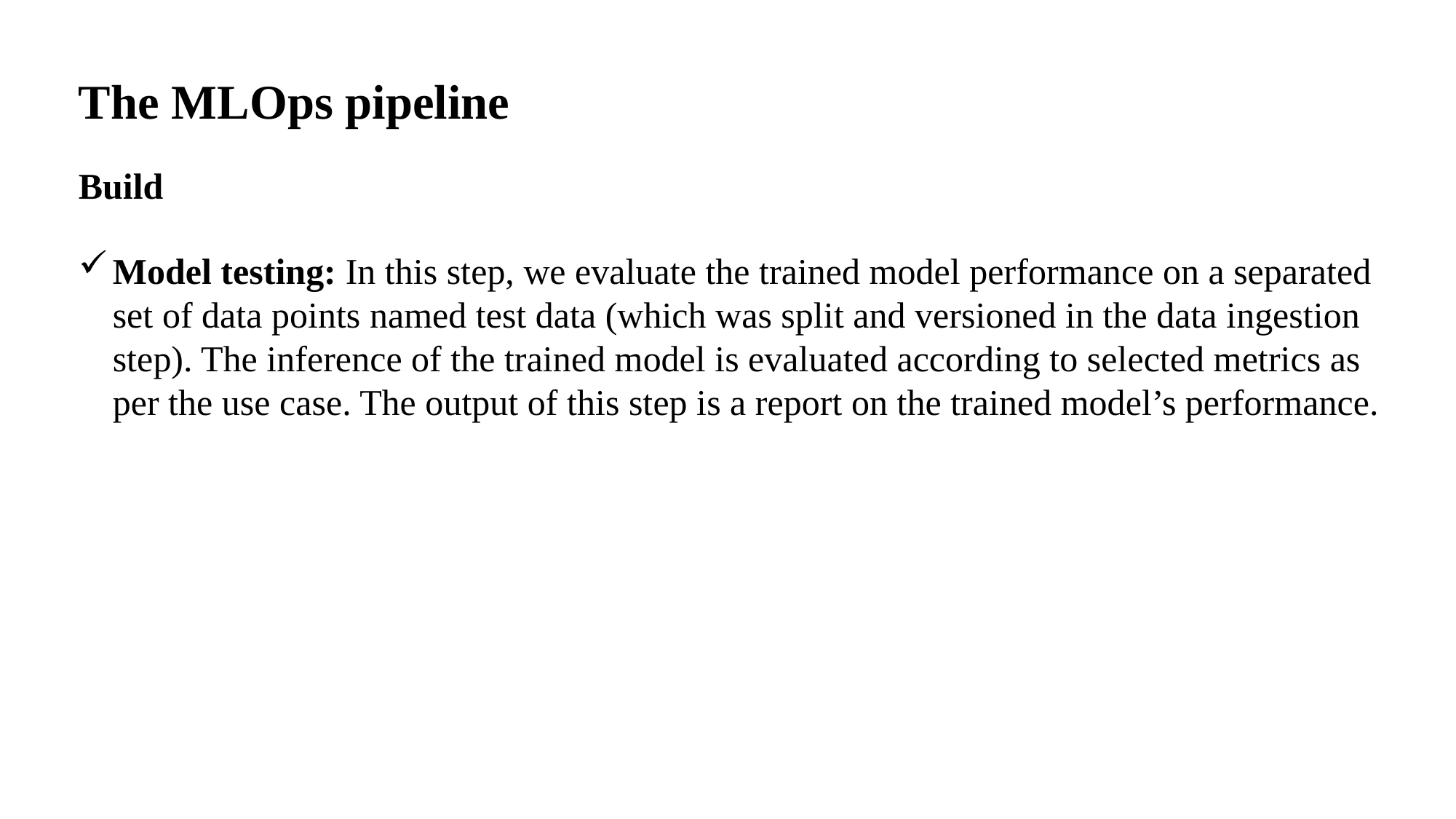

The MLOps pipeline
Build
Model testing: In this step, we evaluate the trained model performance on a separated set of data points named test data (which was split and versioned in the data ingestion step). The inference of the trained model is evaluated according to selected metrics as per the use case. The output of this step is a report on the trained model’s performance.